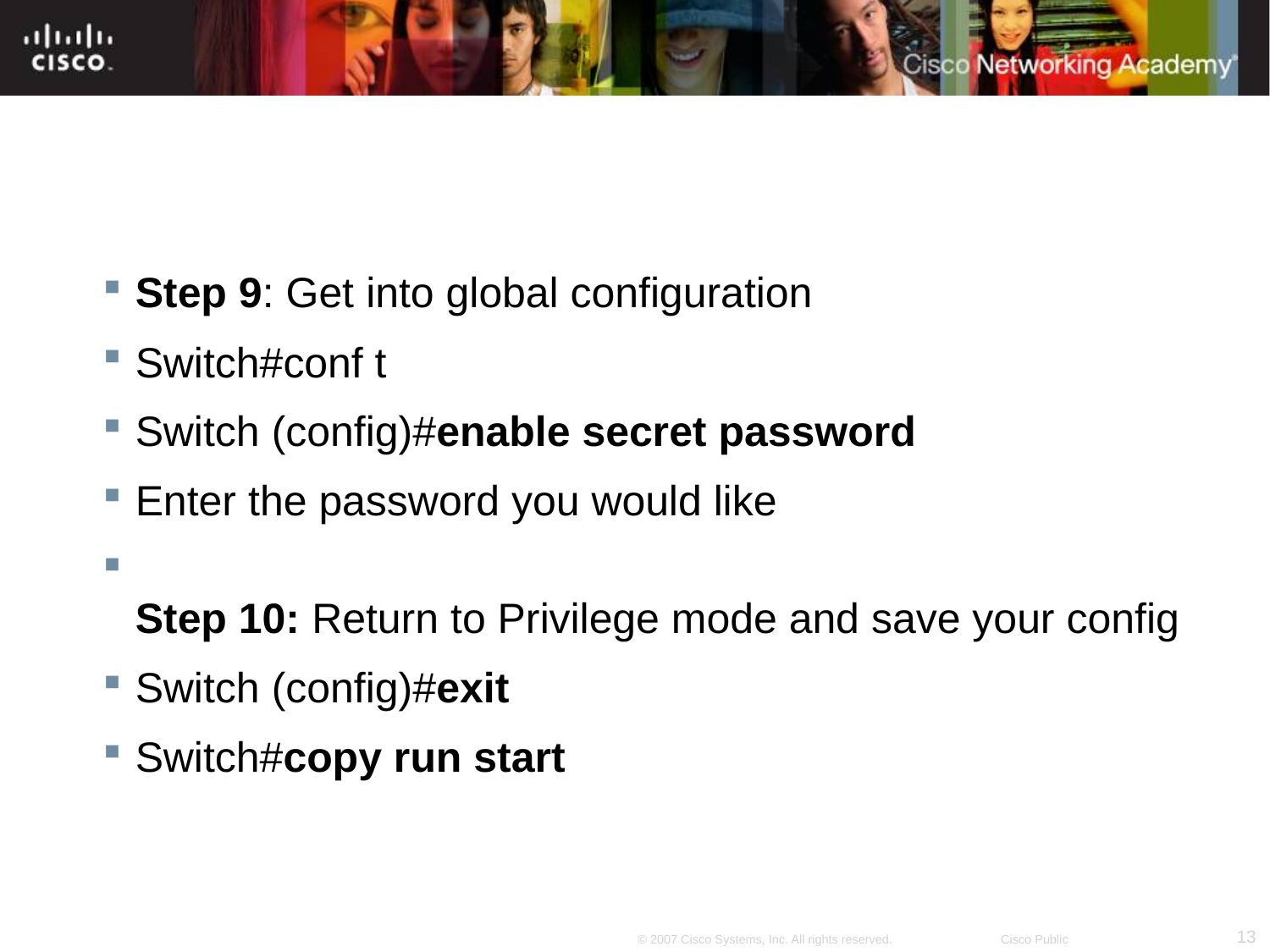

#
Step 9: Get into global configuration
Switch#conf t
Switch (config)#enable secret password
Enter the password you would like
 
Step 10: Return to Privilege mode and save your config
Switch (config)#exit
Switch#copy run start